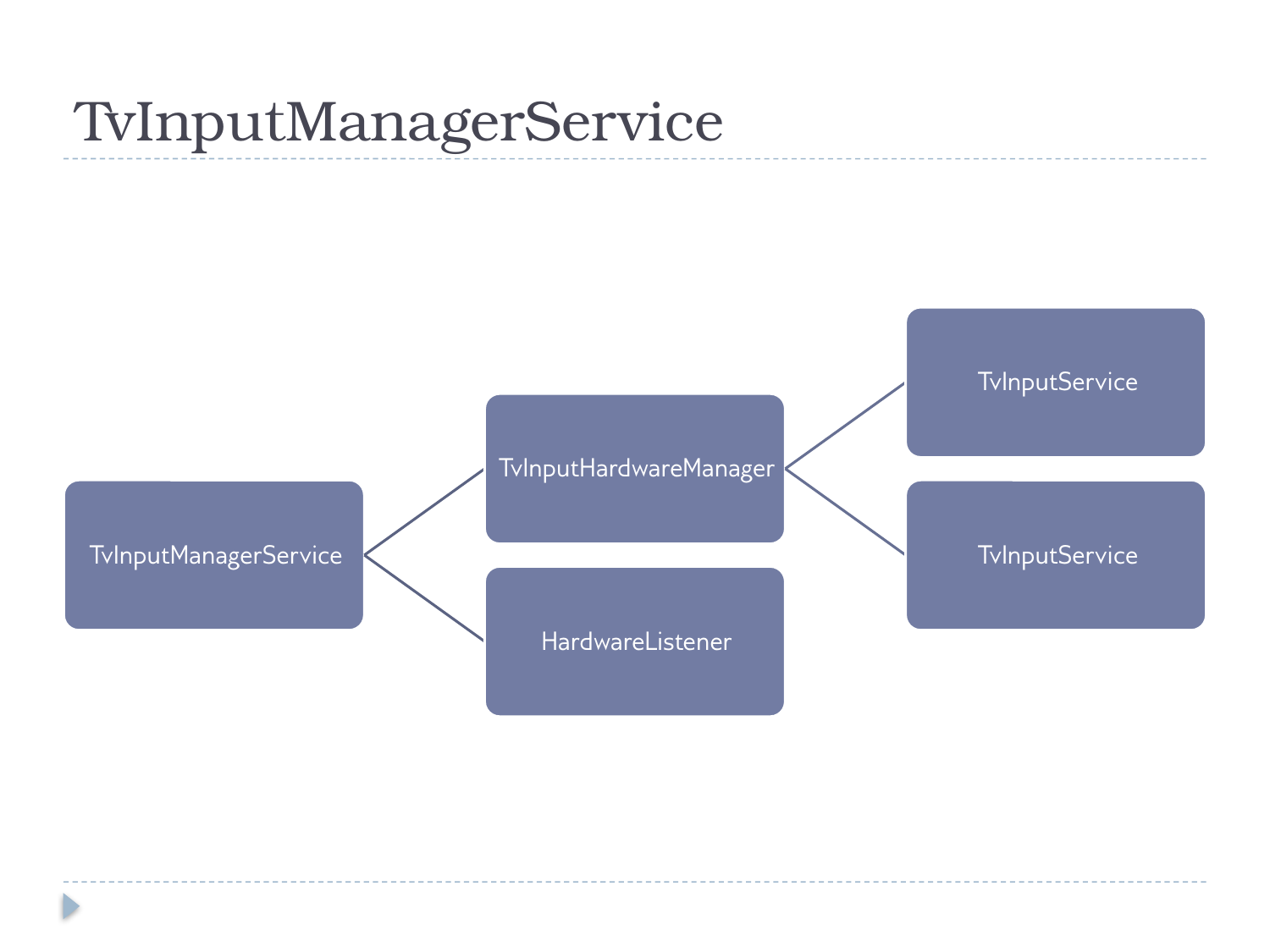

# TvInputManagerService
TvInputManagerService

TvInputHardwareManager

TvInputService

TvInputService

HardwareListener